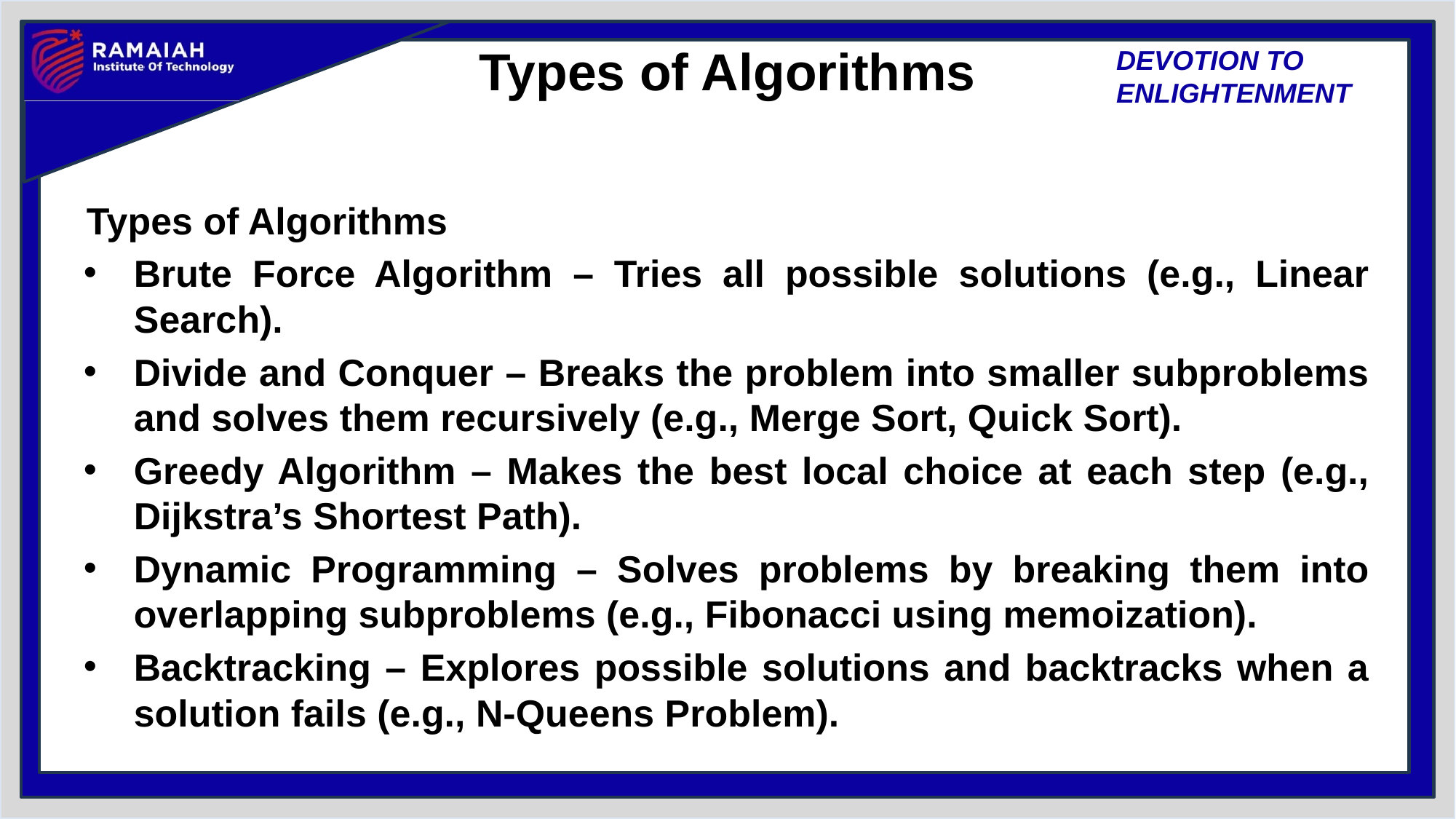

# Types of Algorithms
Types of Algorithms
Brute Force Algorithm – Tries all possible solutions (e.g., Linear Search).
Divide and Conquer – Breaks the problem into smaller subproblems and solves them recursively (e.g., Merge Sort, Quick Sort).
Greedy Algorithm – Makes the best local choice at each step (e.g., Dijkstra’s Shortest Path).
Dynamic Programming – Solves problems by breaking them into overlapping subproblems (e.g., Fibonacci using memoization).
Backtracking – Explores possible solutions and backtracks when a solution fails (e.g., N-Queens Problem).